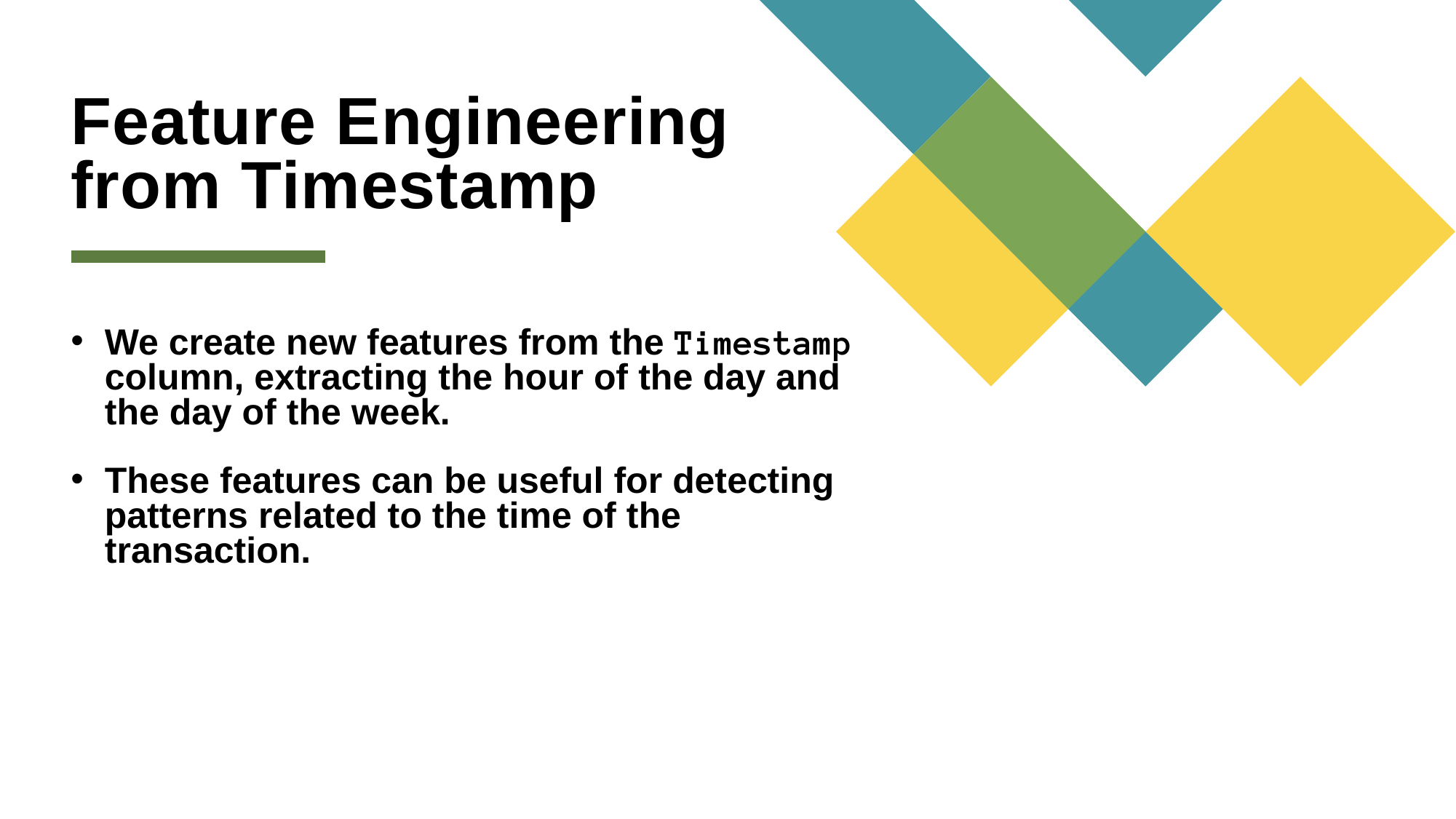

# Feature Engineering from Timestamp
We create new features from the Timestamp column, extracting the hour of the day and the day of the week.
These features can be useful for detecting patterns related to the time of the transaction.